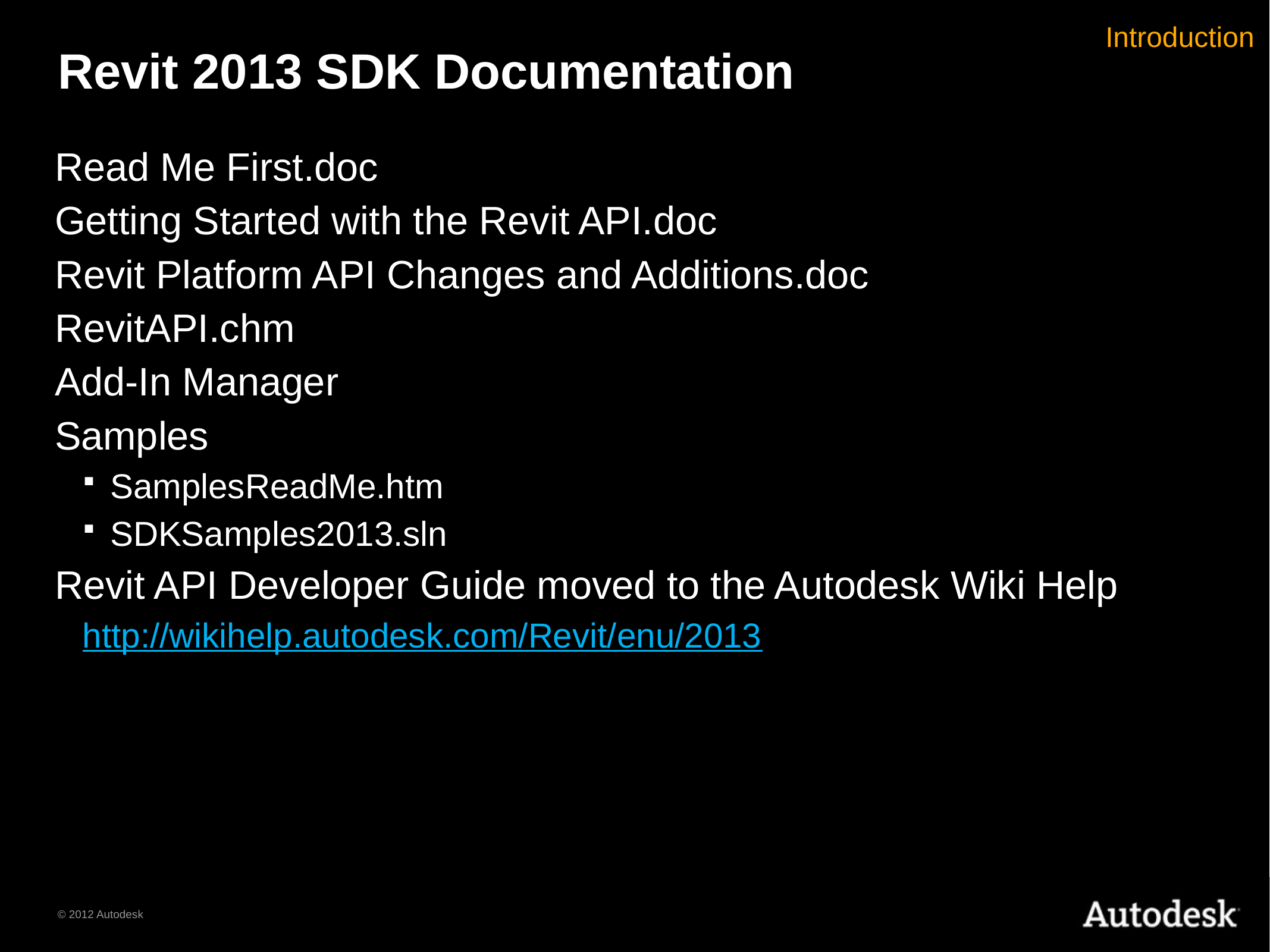

# Revit 2013 SDK Documentation
Introduction
Read Me First.doc
Getting Started with the Revit API.doc
Revit Platform API Changes and Additions.doc
RevitAPI.chm
Add-In Manager
Samples
SamplesReadMe.htm
SDKSamples2013.sln
Revit API Developer Guide moved to the Autodesk Wiki Help
http://wikihelp.autodesk.com/Revit/enu/2013